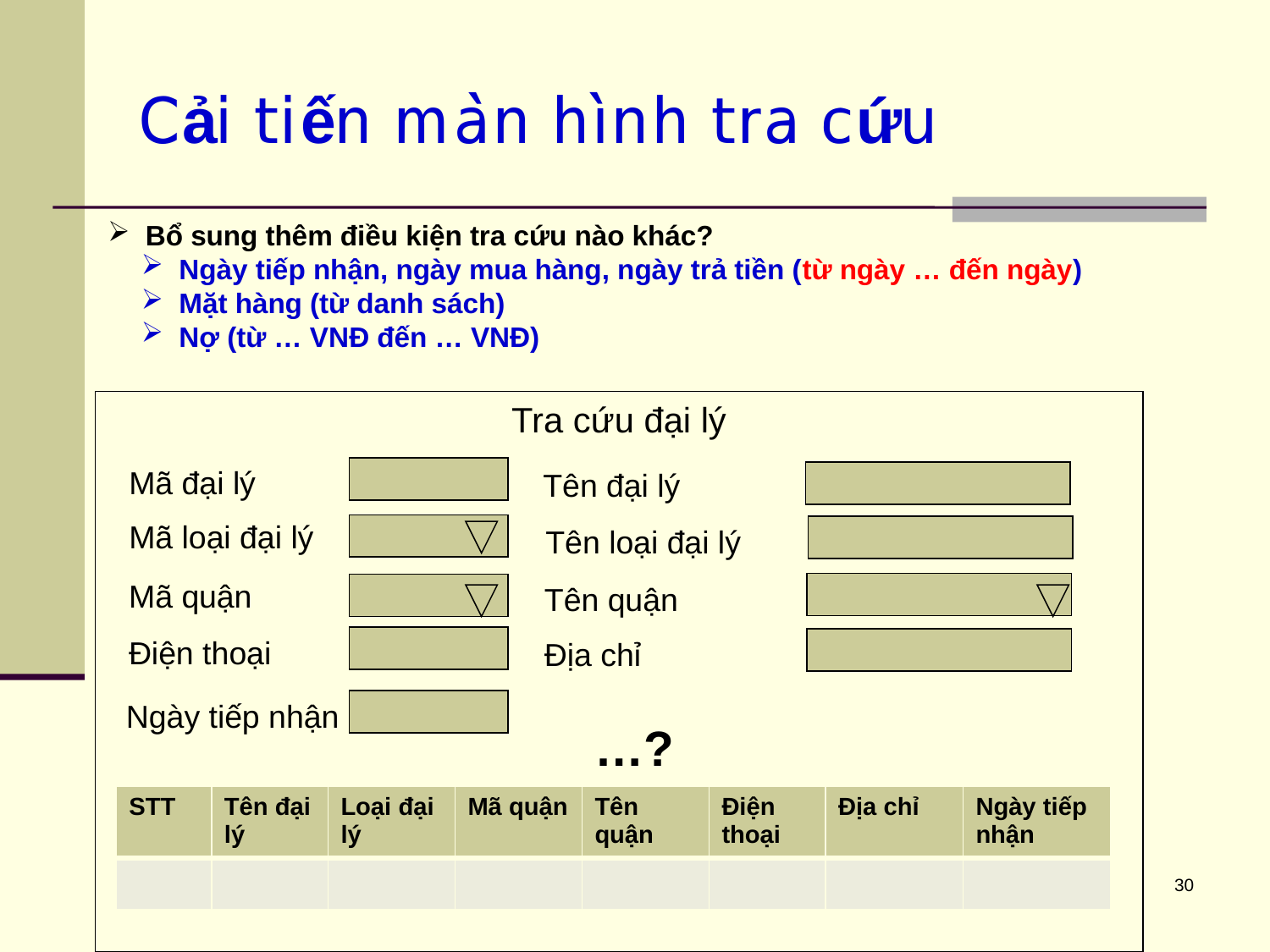

# Cải tiến màn hình tra cứu
 Bổ sung thêm điều kiện tra cứu nào khác?
 Ngày tiếp nhận, ngày mua hàng, ngày trả tiền (từ ngày … đến ngày)
 Mặt hàng (từ danh sách)
 Nợ (từ … VNĐ đến … VNĐ)
Tra cứu đại lý
Mã đại lý

Tên đại lý

Mã loại đại lý

Tên loại đại lý

Mã quận
Tên quận

Điện thoại

Địa chỉ

Ngày tiếp nhận

…?
| STT | Tên đại lý | Loại đại lý | Mã quận | Tên quận | Điện thoại | Địa chỉ | Ngày tiếp nhận |
| --- | --- | --- | --- | --- | --- | --- | --- |
|  |  |  |  |  |  |  |  |
30